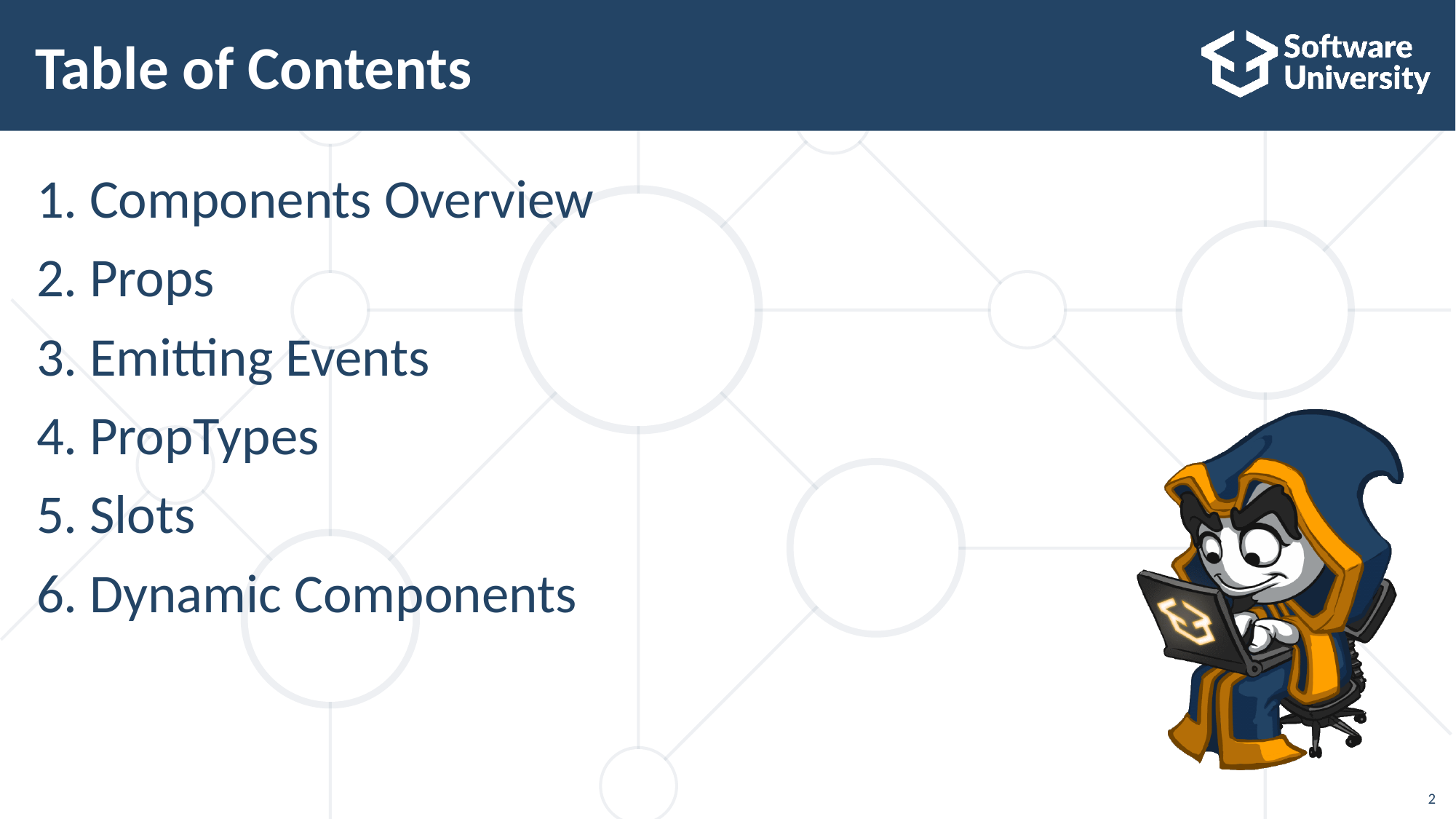

# Table of Contents
Components Overview
Props
Emitting Events
PropTypes
Slots
Dynamic Components
2